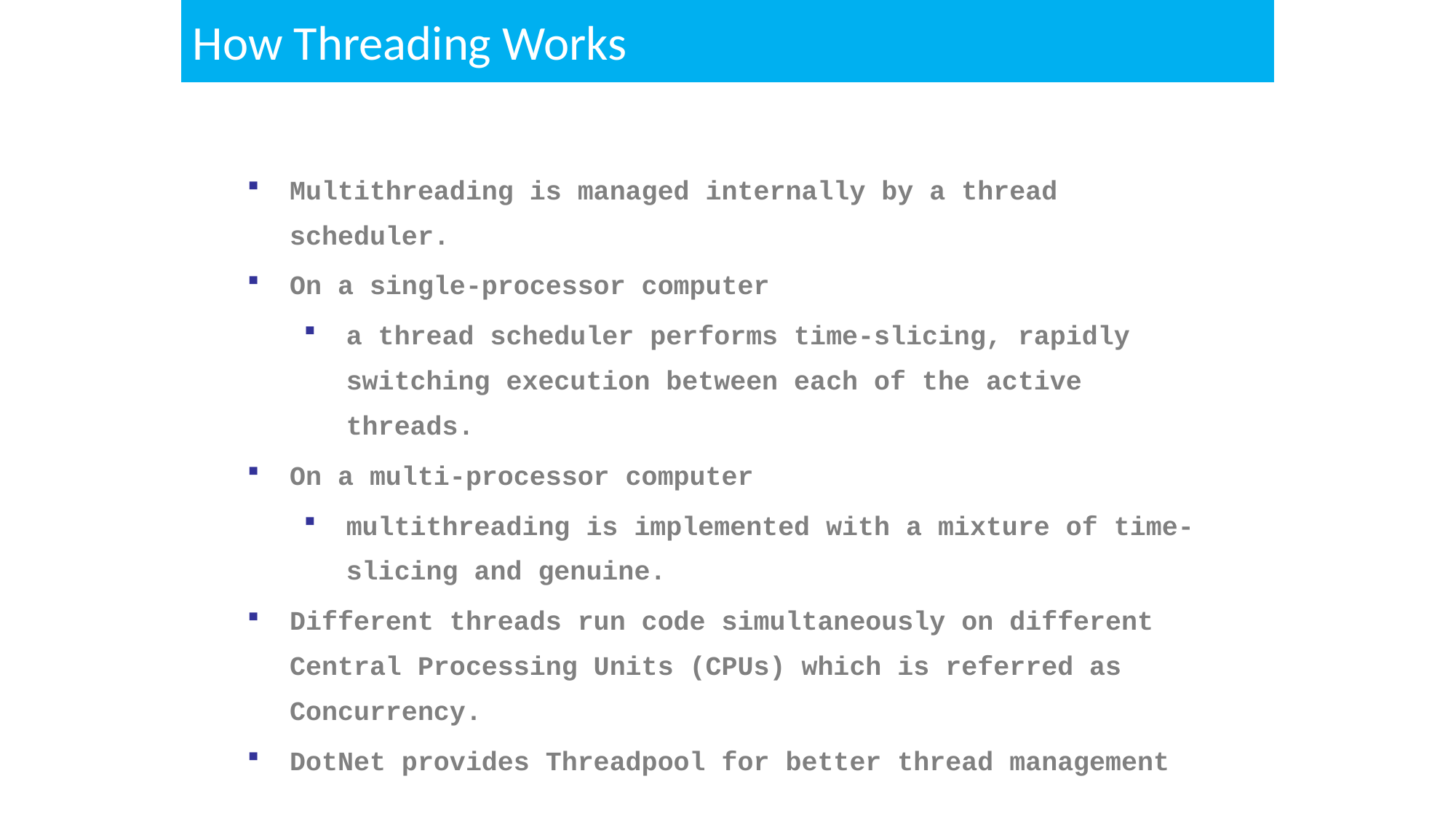

How Threading Works

Multithreading is managed internally by a thread scheduler.
On a single-processor computer
a thread scheduler performs time-slicing, rapidly switching execution between each of the active threads.
On a multi-processor computer
multithreading is implemented with a mixture of time-slicing and genuine.
Different threads run code simultaneously on different Central Processing Units (CPUs) which is referred as Concurrency.
DotNet provides Threadpool for better thread management